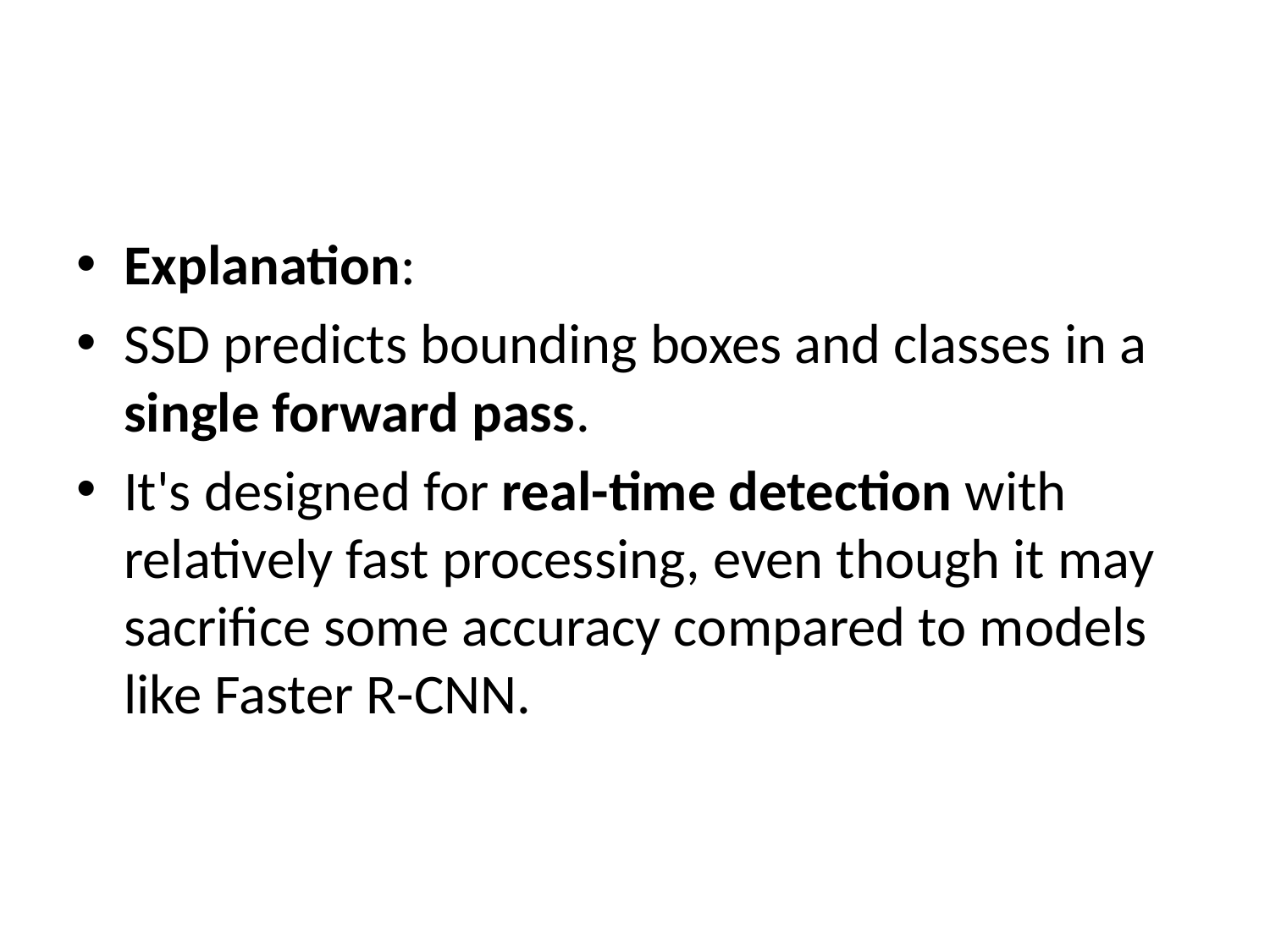

#
Explanation:
SSD predicts bounding boxes and classes in a single forward pass.
It's designed for real-time detection with relatively fast processing, even though it may sacrifice some accuracy compared to models like Faster R-CNN.